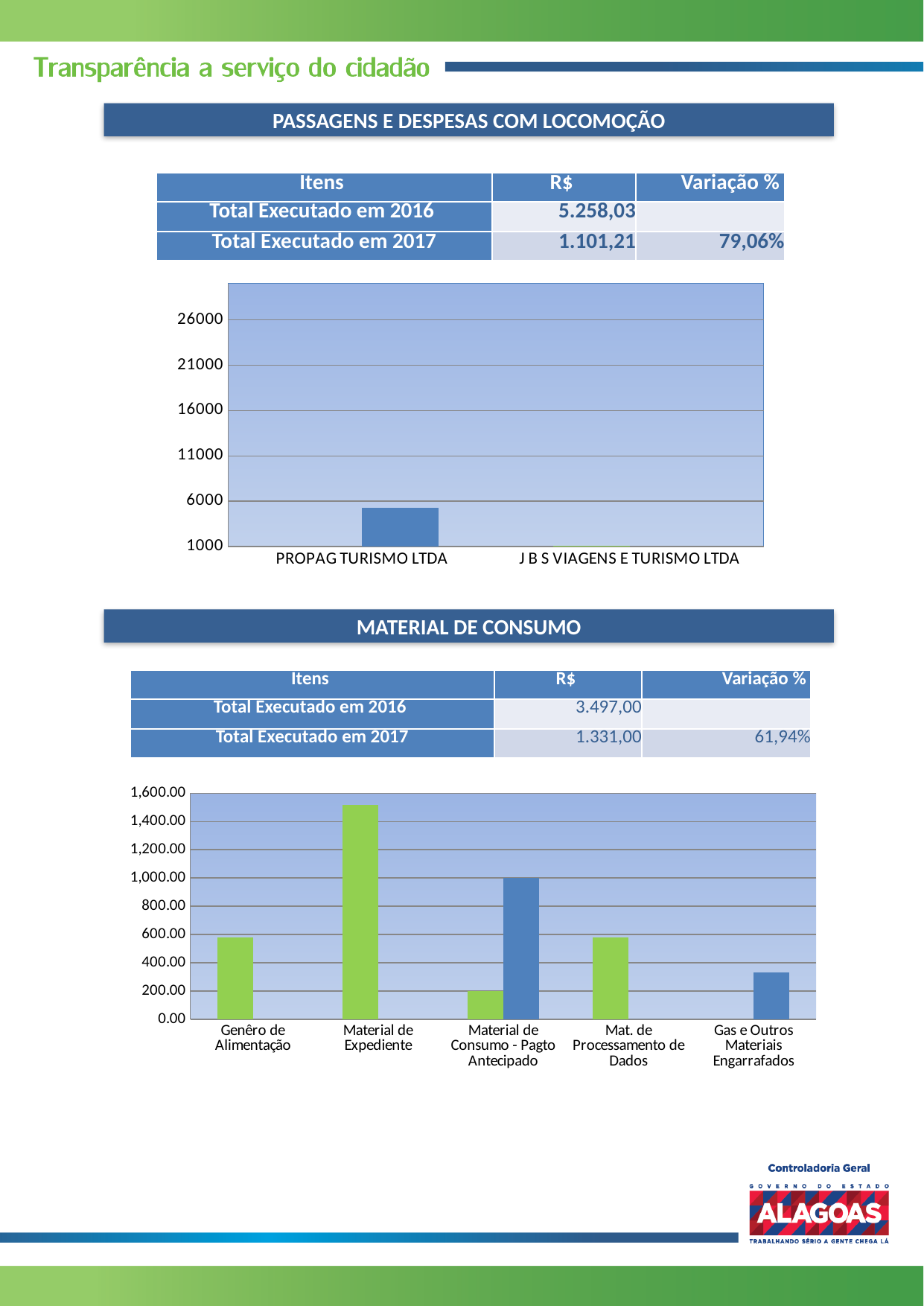

PASSAGENS E DESPESAS COM LOCOMOÇÃO
| Itens | R$ | Variação % |
| --- | --- | --- |
| Total Executado em 2016 | 5.258,03 |  |
| Total Executado em 2017 | 1.101,21 | 79,06% |

### Chart

| Category |  |  |
|---|---|---|
| PROPAG TURISMO LTDA | None | 5258.03 |
| J B S VIAGENS E TURISMO LTDA | 1101.21 | None |
MATERIAL DE CONSUMO
| Itens | R$ | Variação % |
| --- | --- | --- |
| Total Executado em 2016 | 3.497,00 |  |
| Total Executado em 2017 | 1.331,00 | 61,94% |

### Chart

| Category |  |  |
|---|---|---|
| Genêro de Alimentação | 580.0 | None |
| Material de Expediente | 1520.0 | None |
| Material de Consumo - Pagto Antecipado | 200.0 | 1001.0 |
| Mat. de Processamento de Dados | 580.0 | 0.0 |
| Gas e Outros Materiais Engarrafados | None | 330.0 |